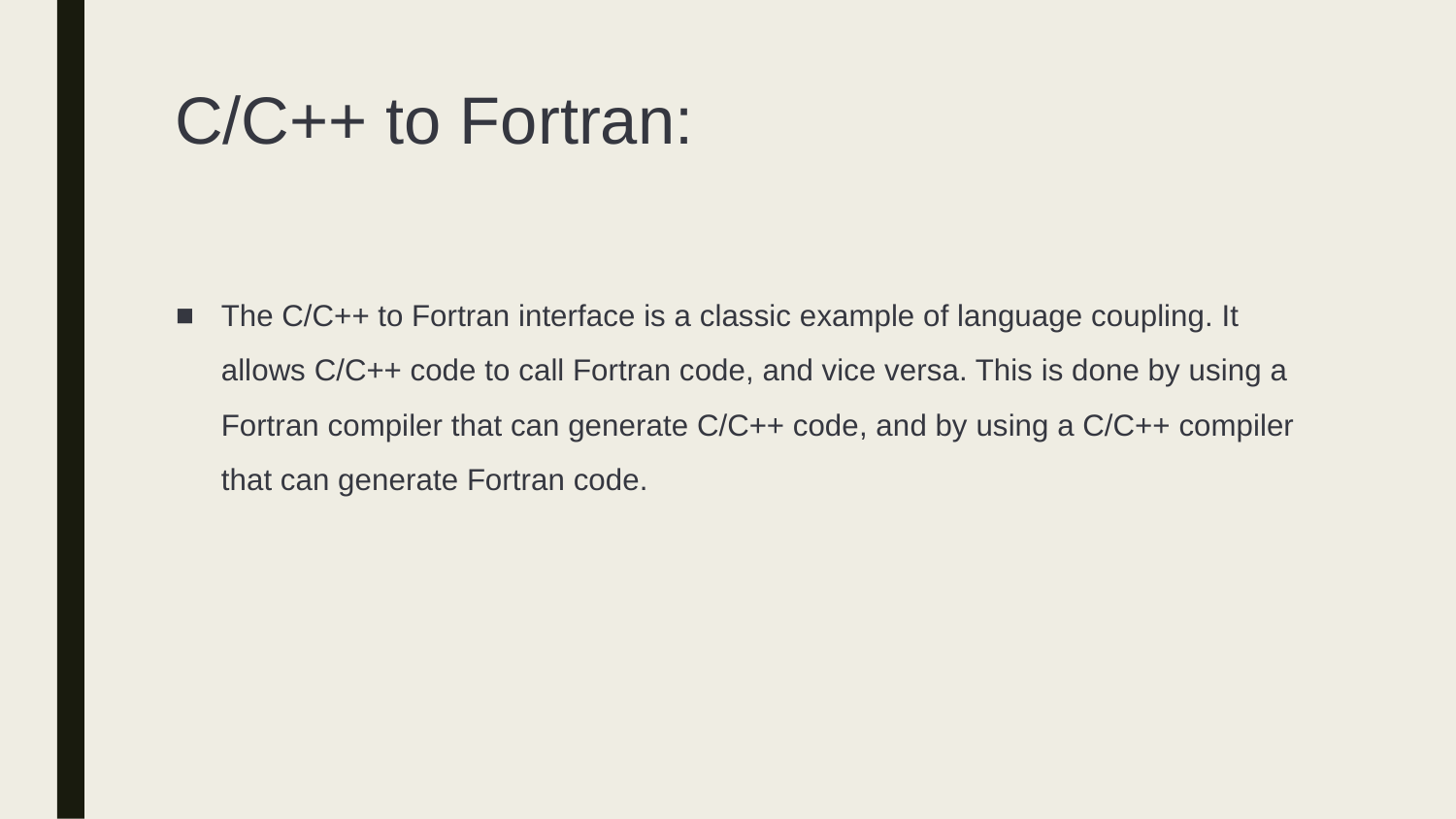

# C/C++ to Fortran:
The C/C++ to Fortran interface is a classic example of language coupling. It allows C/C++ code to call Fortran code, and vice versa. This is done by using a Fortran compiler that can generate C/C++ code, and by using a C/C++ compiler that can generate Fortran code.